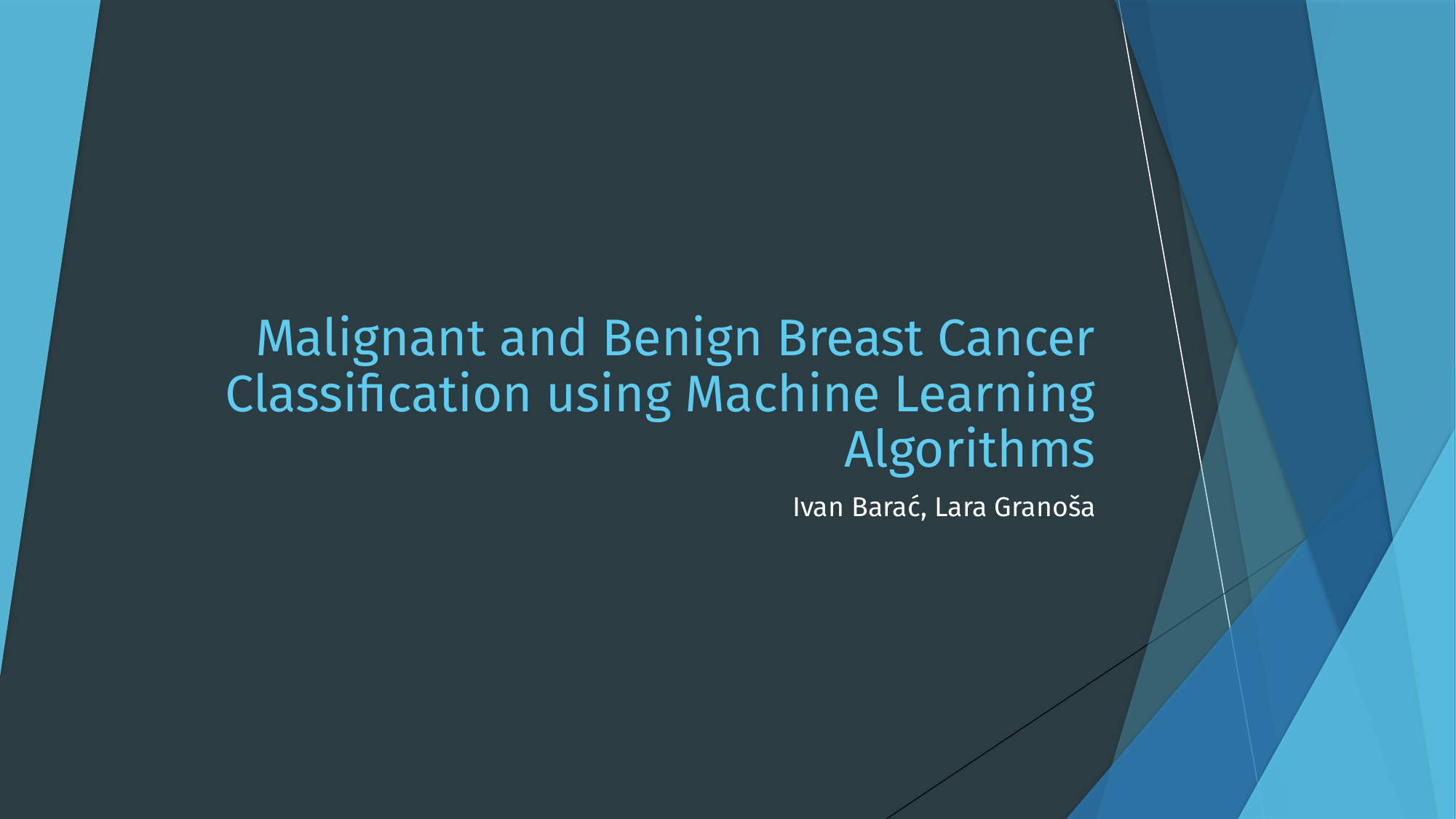

# Malignant and Benign Breast Cancer Classification using Machine Learning Algorithms
Ivan Barać, Lara Granoša